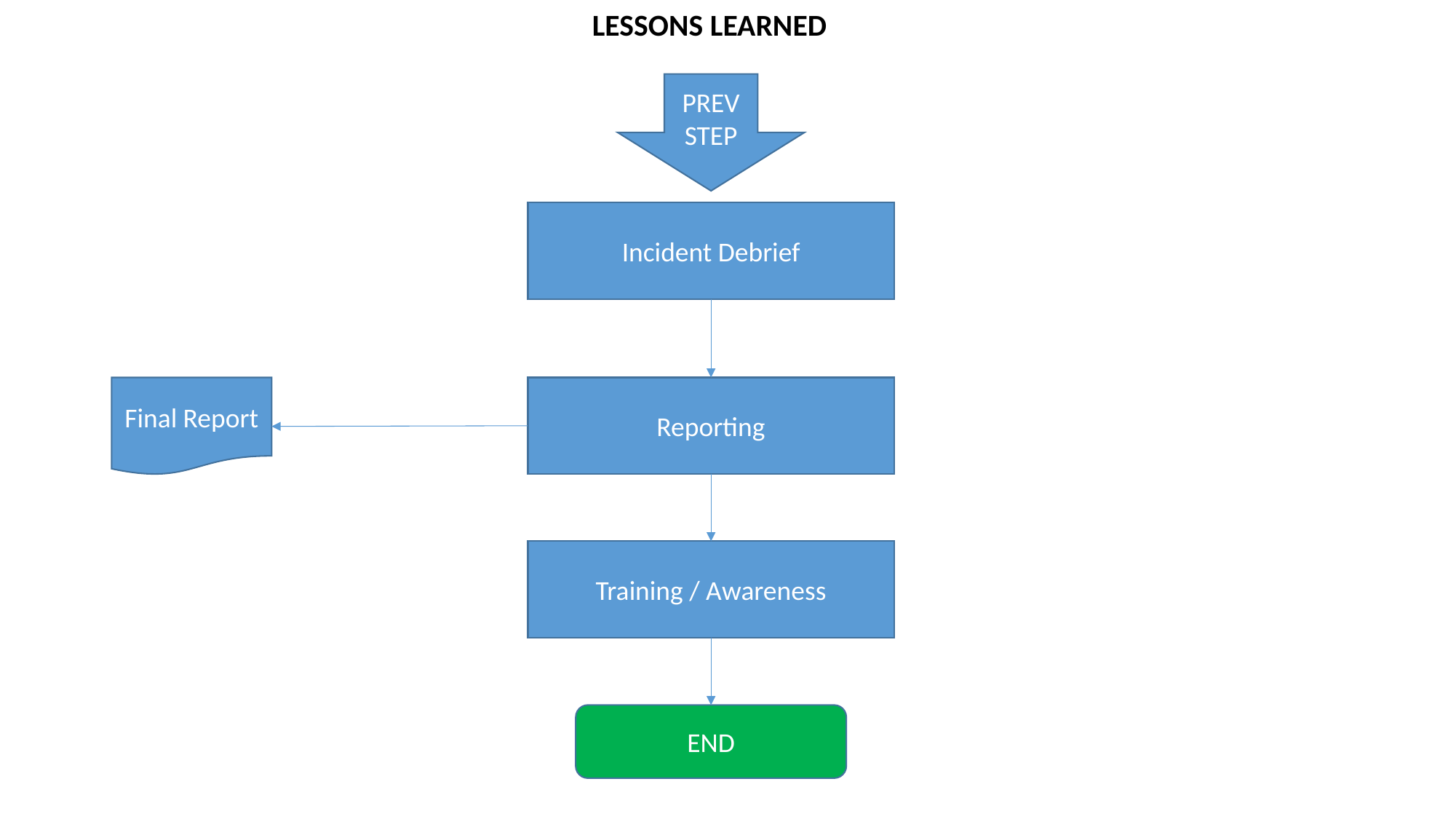

LESSONS LEARNED
PREV
STEP
Incident Debrief
Final Report
Reporting
Training / Awareness
END